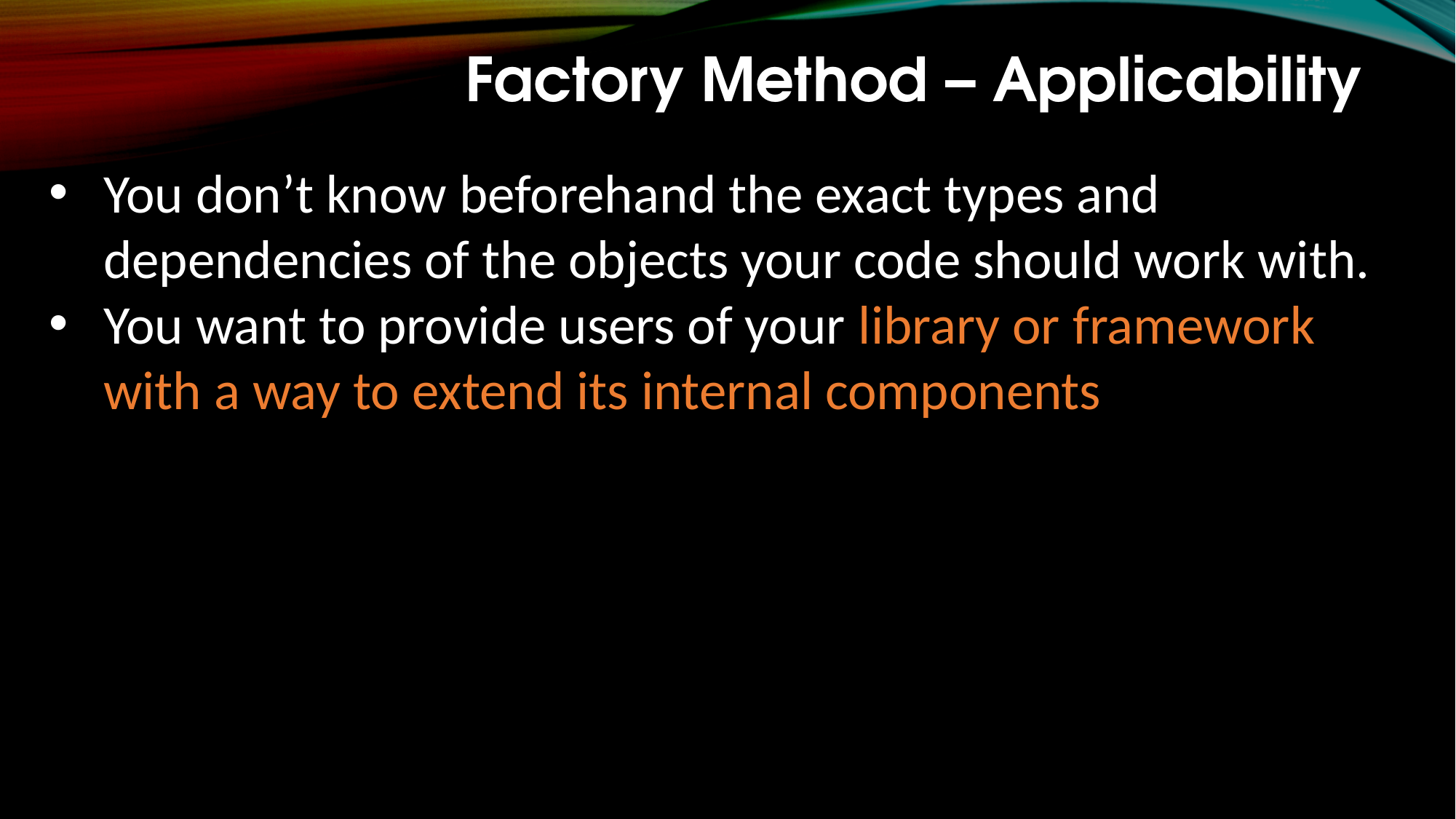

Factory Method – Applicability
You don’t know beforehand the exact types and dependencies of the objects your code should work with.
You want to provide users of your library or framework with a way to extend its internal components